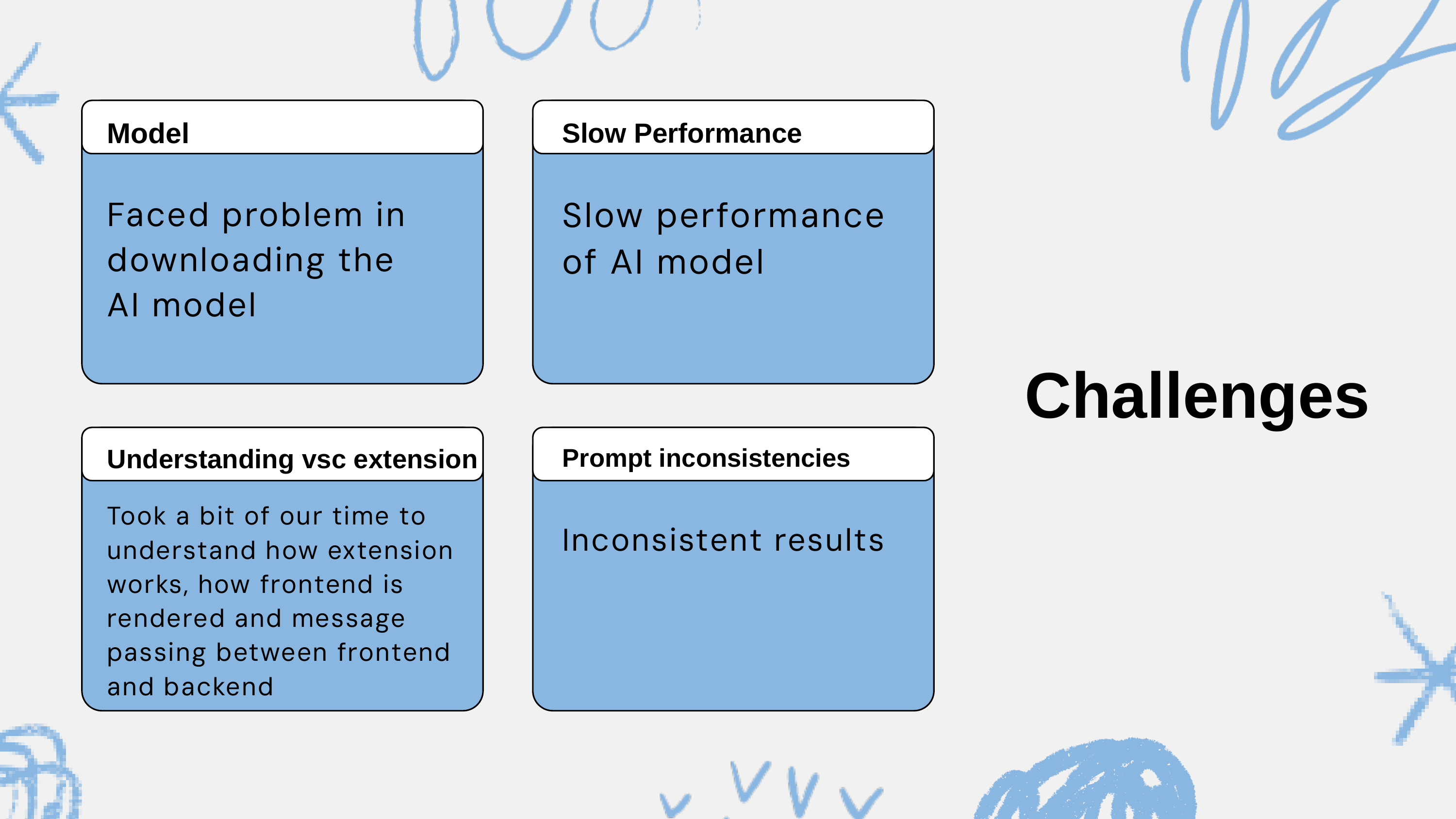

Model
Slow Performance
Faced problem in downloading the AI model
Slow performance of AI model
Challenges

Prompt inconsistencies
Understanding vsc extension
Took a bit of our time to understand how extension works, how frontend is rendered and message passing between frontend and backend
Inconsistent results